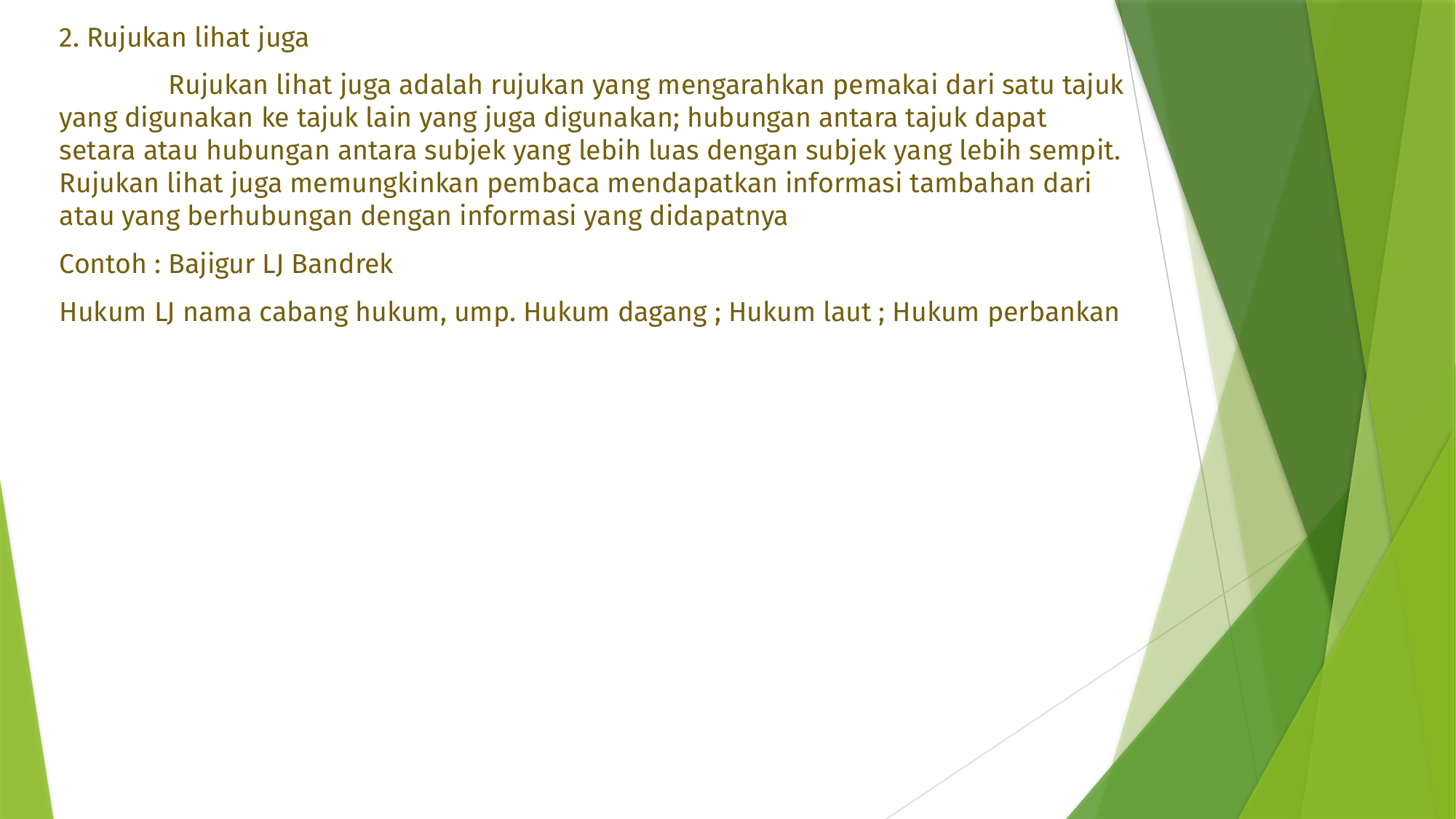

2. Rujukan lihat juga
	Rujukan lihat juga adalah rujukan yang mengarahkan pemakai dari satu tajuk yang digunakan ke tajuk lain yang juga digunakan; hubungan antara tajuk dapat setara atau hubungan antara subjek yang lebih luas dengan subjek yang lebih sempit. Rujukan lihat juga memungkinkan pembaca mendapatkan informasi tambahan dari atau yang berhubungan dengan informasi yang didapatnya
Contoh : Bajigur LJ Bandrek
Hukum LJ nama cabang hukum, ump. Hukum dagang ; Hukum laut ; Hukum perbankan